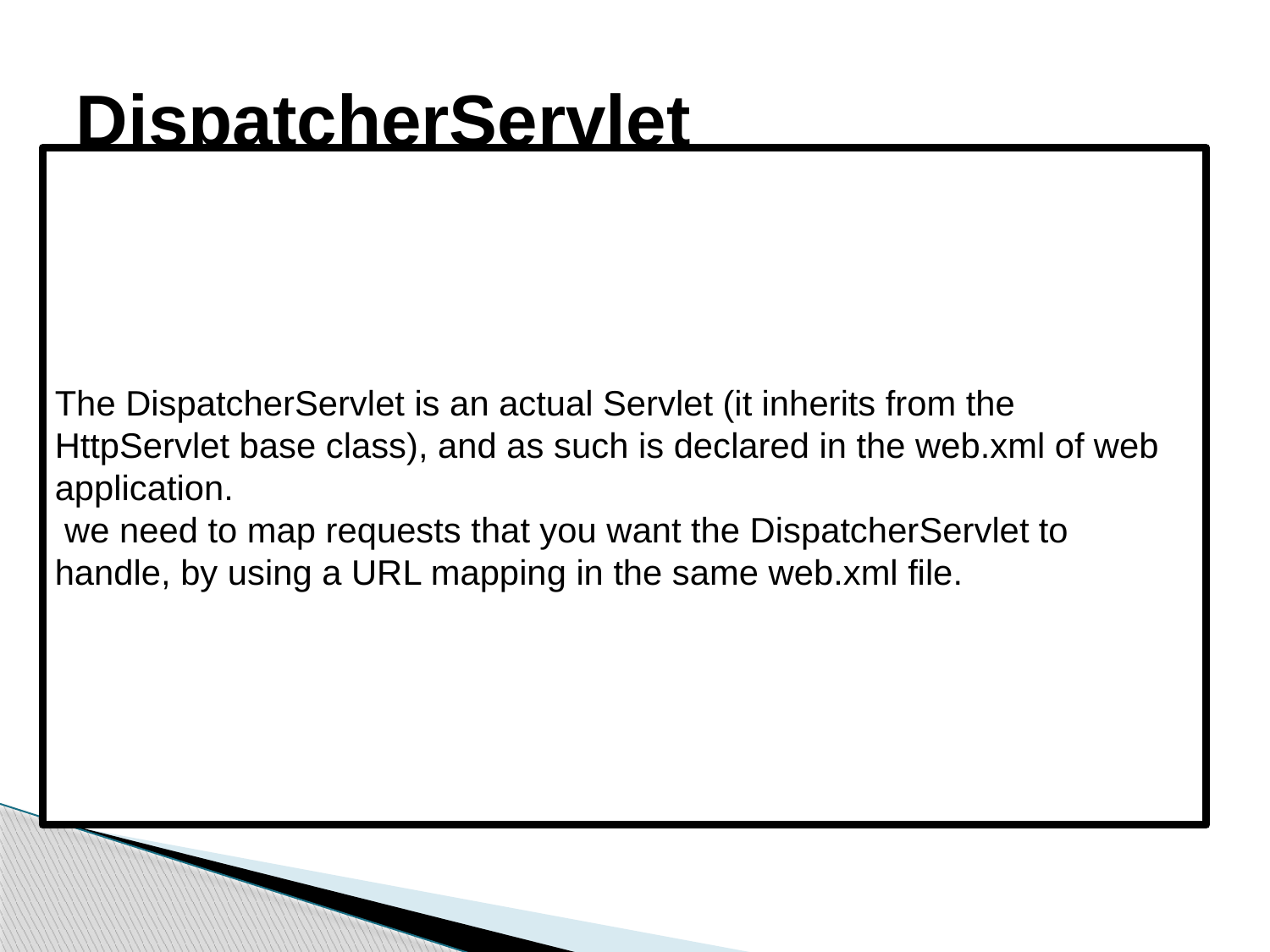

# DispatcherServlet
The DispatcherServlet is an actual Servlet (it inherits from the HttpServlet base class), and as such is declared in the web.xml of web application.
 we need to map requests that you want the DispatcherServlet to handle, by using a URL mapping in the same web.xml file.